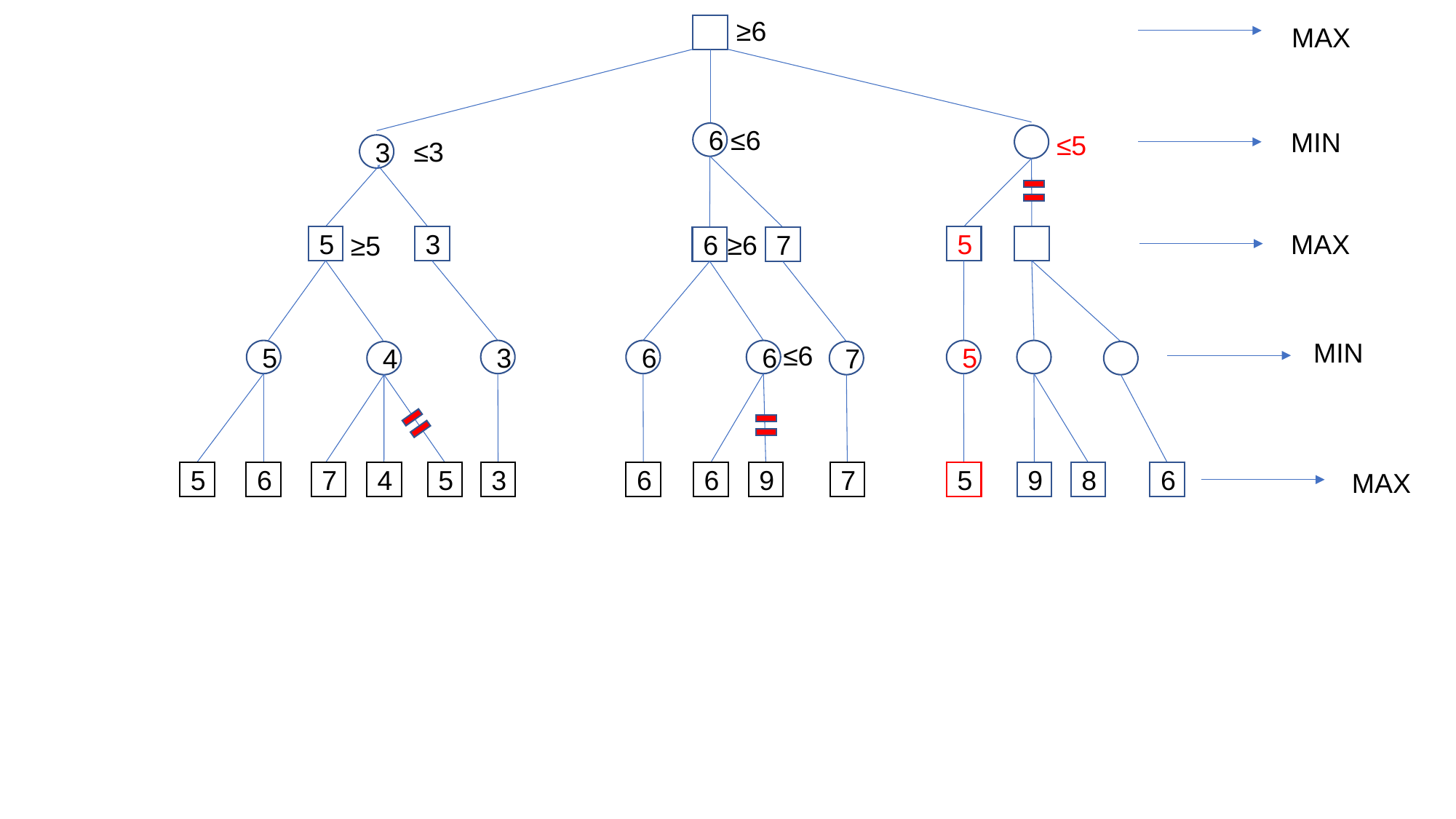

≥6

MAX
≤6
MIN
6
≤5

≤3
3

MAX
≥6
≥5
5

5
3
6
7
MIN
≤6

5
3
6
6
5

4
7

MAX
9
8
6
7
5
4
5
3
6
6
9
7
5
6